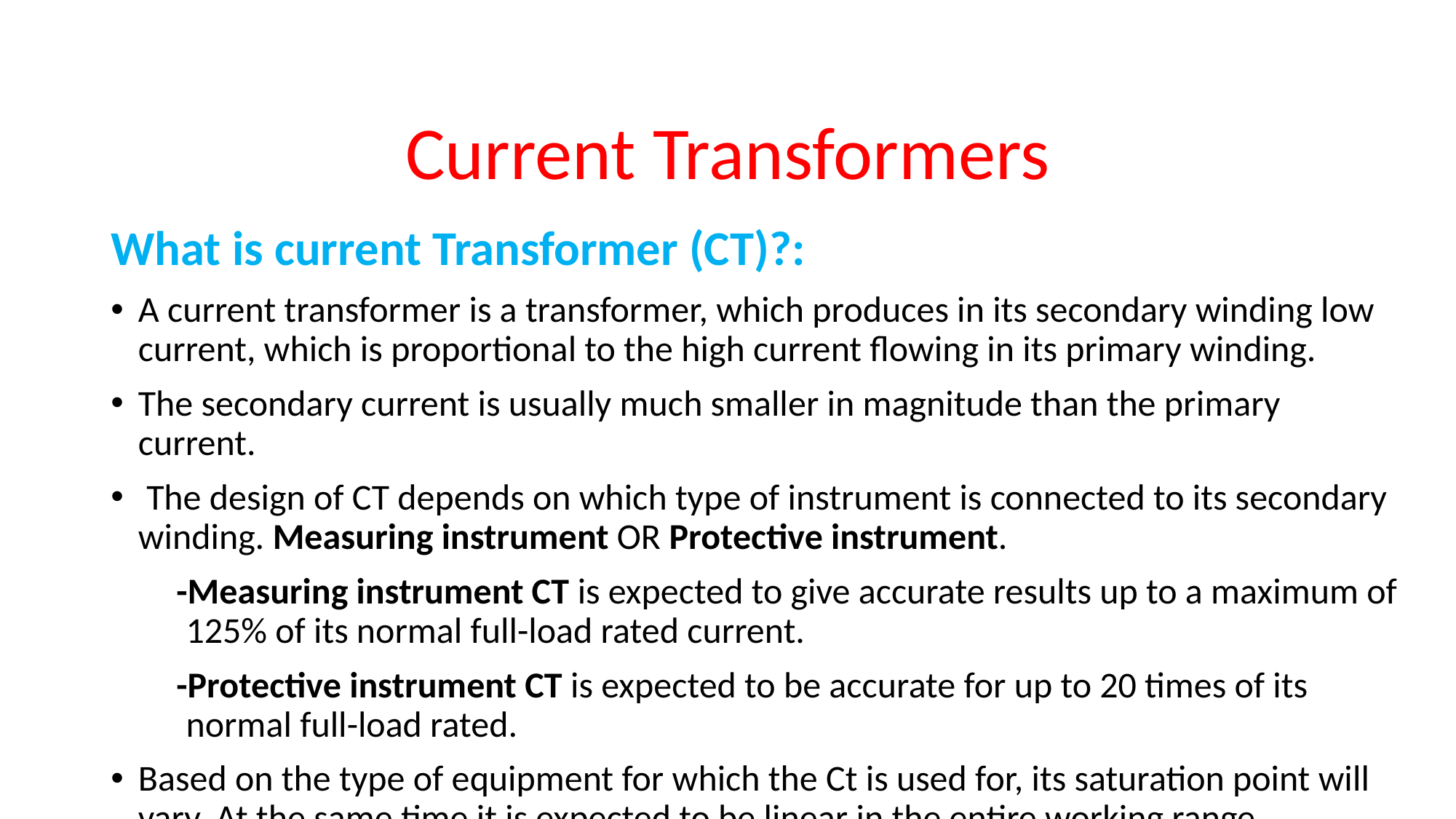

# Current Transformers
What is current Transformer (CT)?:
A current transformer is a transformer, which produces in its secondary winding low current, which is proportional to the high current flowing in its primary winding.
The secondary current is usually much smaller in magnitude than the primary current.
 The design of CT depends on which type of instrument is connected to its secondary winding. Measuring instrument OR Protective instrument.
        -Measuring instrument CT is expected to give accurate results up to a maximum of 125% of its normal full-load rated current.
        -Protective instrument CT is expected to be accurate for up to 20 times of its normal full-load rated.
Based on the type of equipment for which the Ct is used for, its saturation point will vary. At the same time it is expected to be linear in the entire working range.